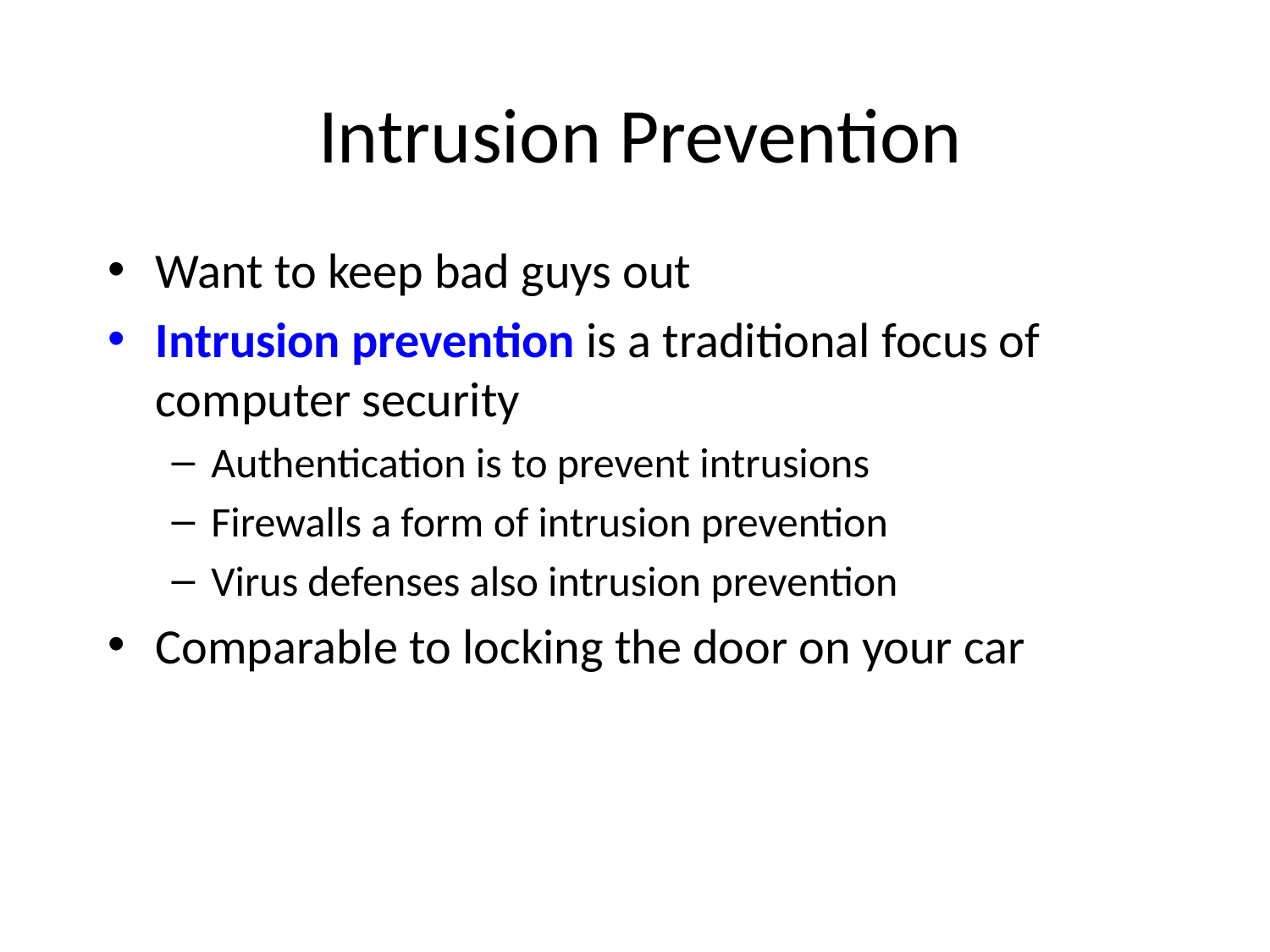

# Intrusion Prevention
Want to keep bad guys out
Intrusion prevention is a traditional focus of computer security
Authentication is to prevent intrusions
Firewalls a form of intrusion prevention
Virus defenses also intrusion prevention
Comparable to locking the door on your car